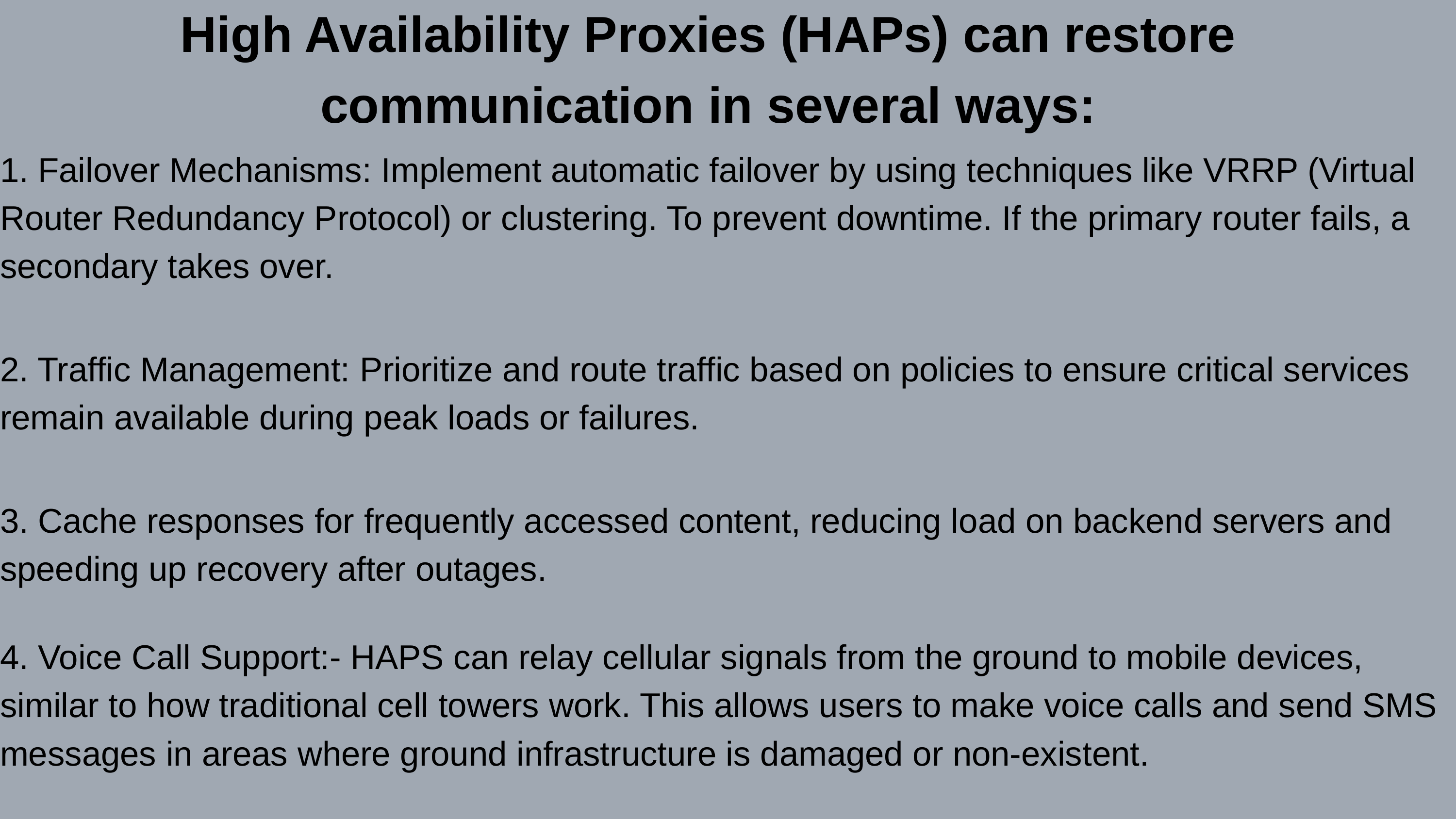

High Availability Proxies (HAPs) can restore communication in several ways:
1. Failover Mechanisms: Implement automatic failover by using techniques like VRRP (Virtual Router Redundancy Protocol) or clustering. To prevent downtime. If the primary router fails, a secondary takes over.

2. Traffic Management: Prioritize and route traffic based on policies to ensure critical services remain available during peak loads or failures.

3. Cache responses for frequently accessed content, reducing load on backend servers and speeding up recovery after outages.

4. Voice Call Support:- HAPS can relay cellular signals from the ground to mobile devices, similar to how traditional cell towers work. This allows users to make voice calls and send SMS messages in areas where ground infrastructure is damaged or non-existent.